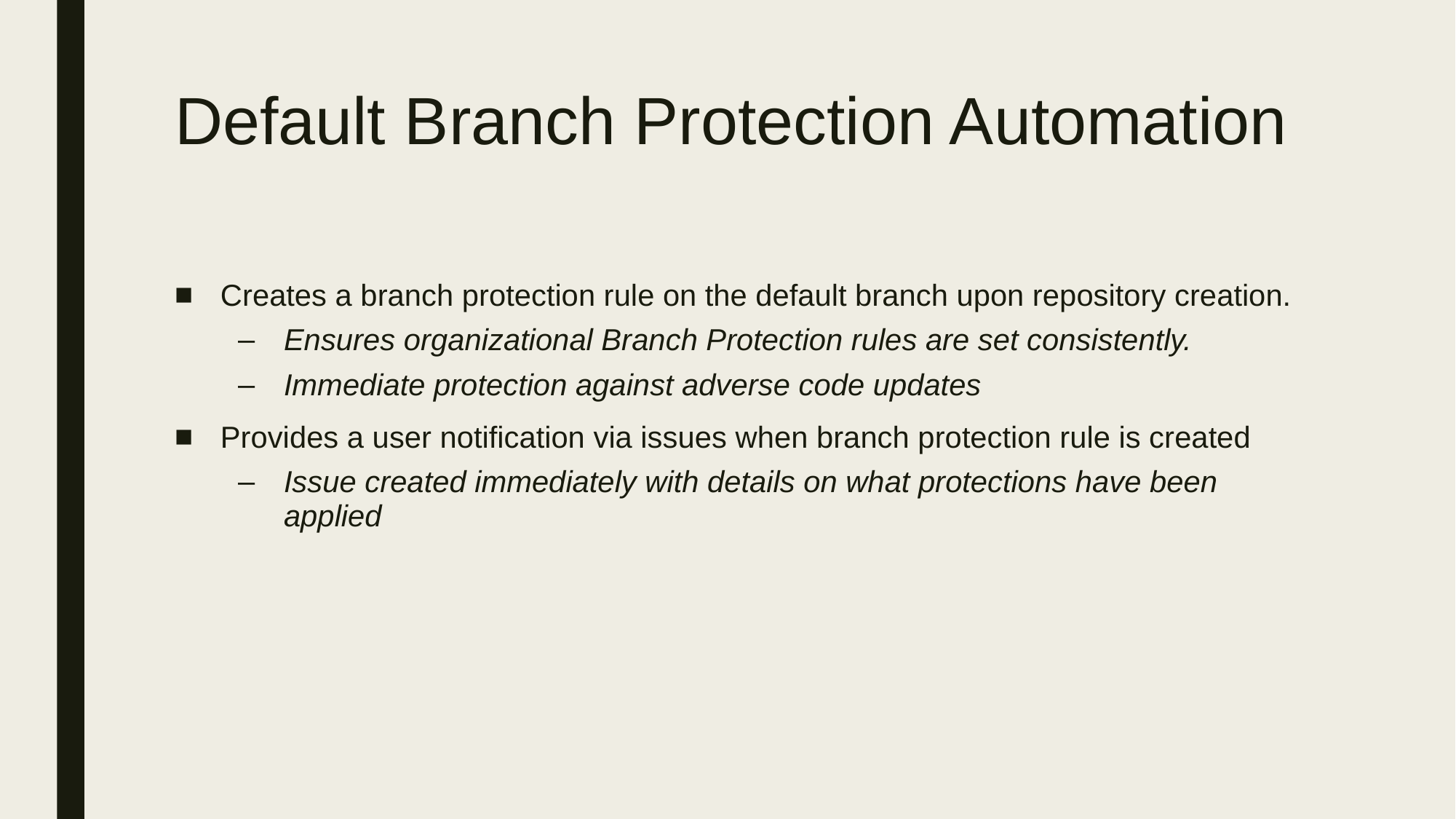

# Default Branch Protection Automation
Creates a branch protection rule on the default branch upon repository creation.
Ensures organizational Branch Protection rules are set consistently.
Immediate protection against adverse code updates
Provides a user notification via issues when branch protection rule is created
Issue created immediately with details on what protections have been applied